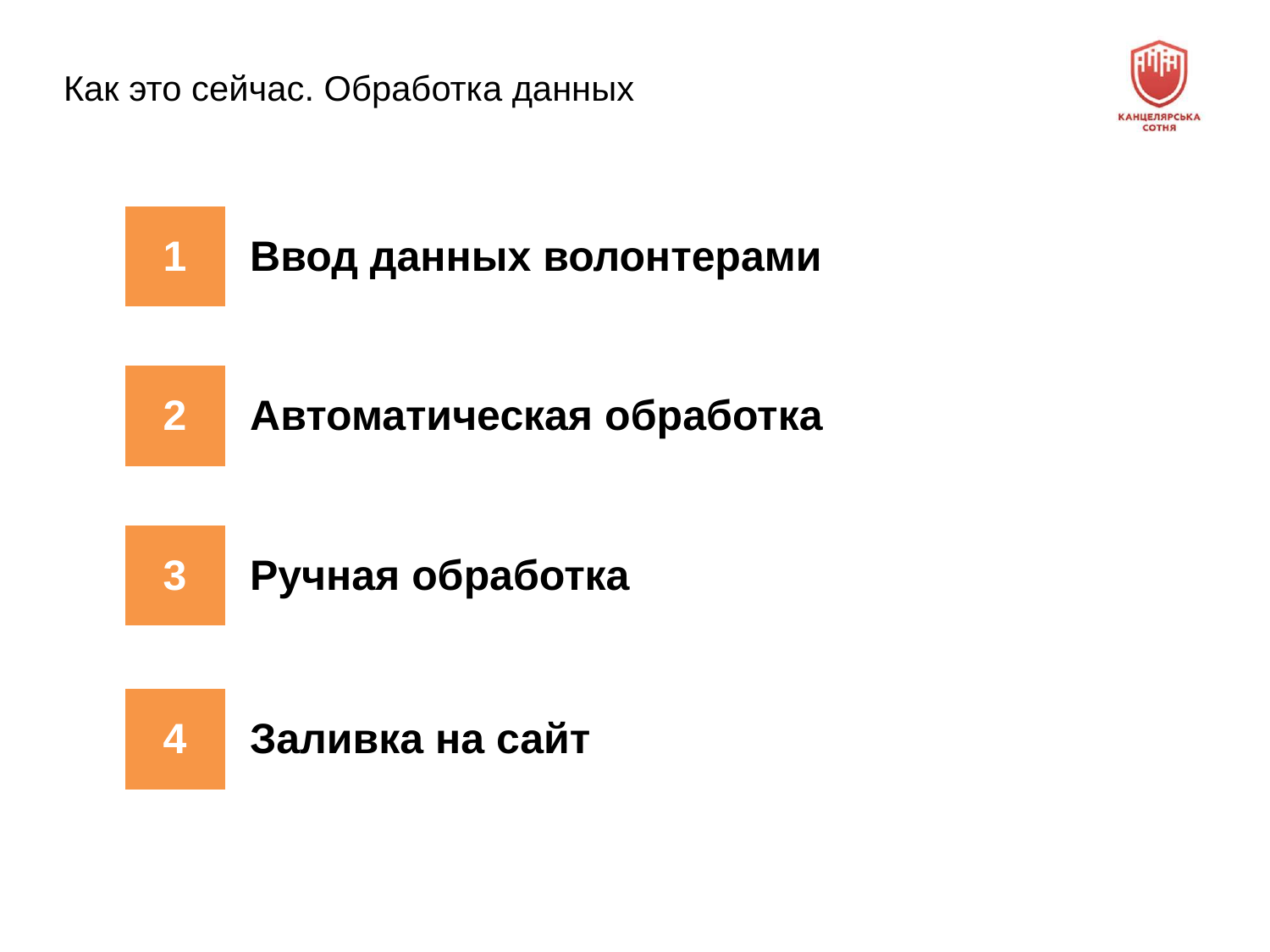

# Как это сейчас. Обработка данных
| 1 | Ввод данных волонтерами |
| --- | --- |
|  |  |
| 2 | Автоматическая обработка |
|  |  |
| 3 | Ручная обработка |
|  |  |
| 4 | Заливка на сайт |